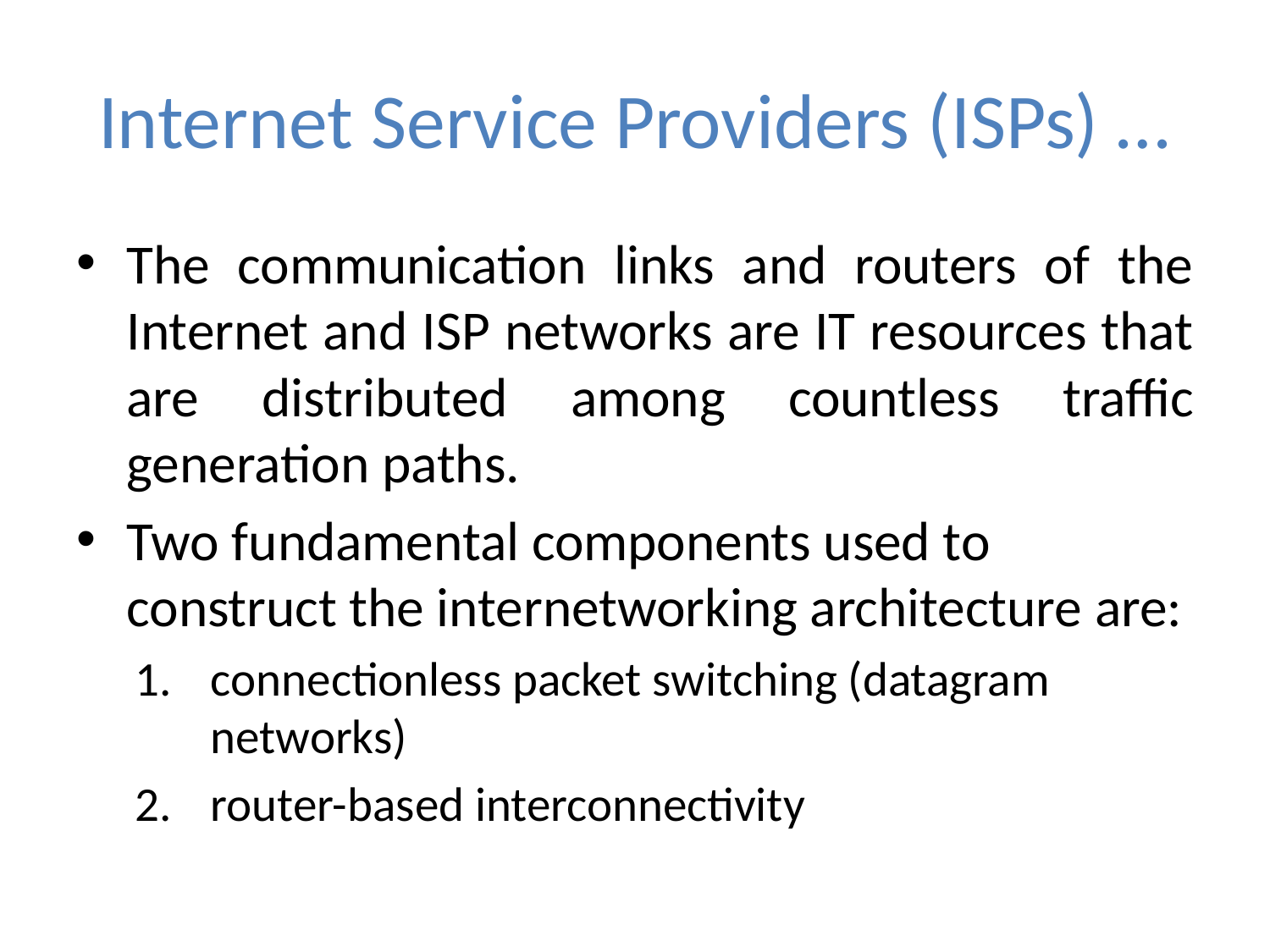

# Internet Service Providers (ISPs) …
The communication links and routers of the Internet and ISP networks are IT resources that are distributed among countless traffic generation paths.
Two fundamental components used to construct the internetworking architecture are:
connectionless packet switching (datagram networks)
router-based interconnectivity